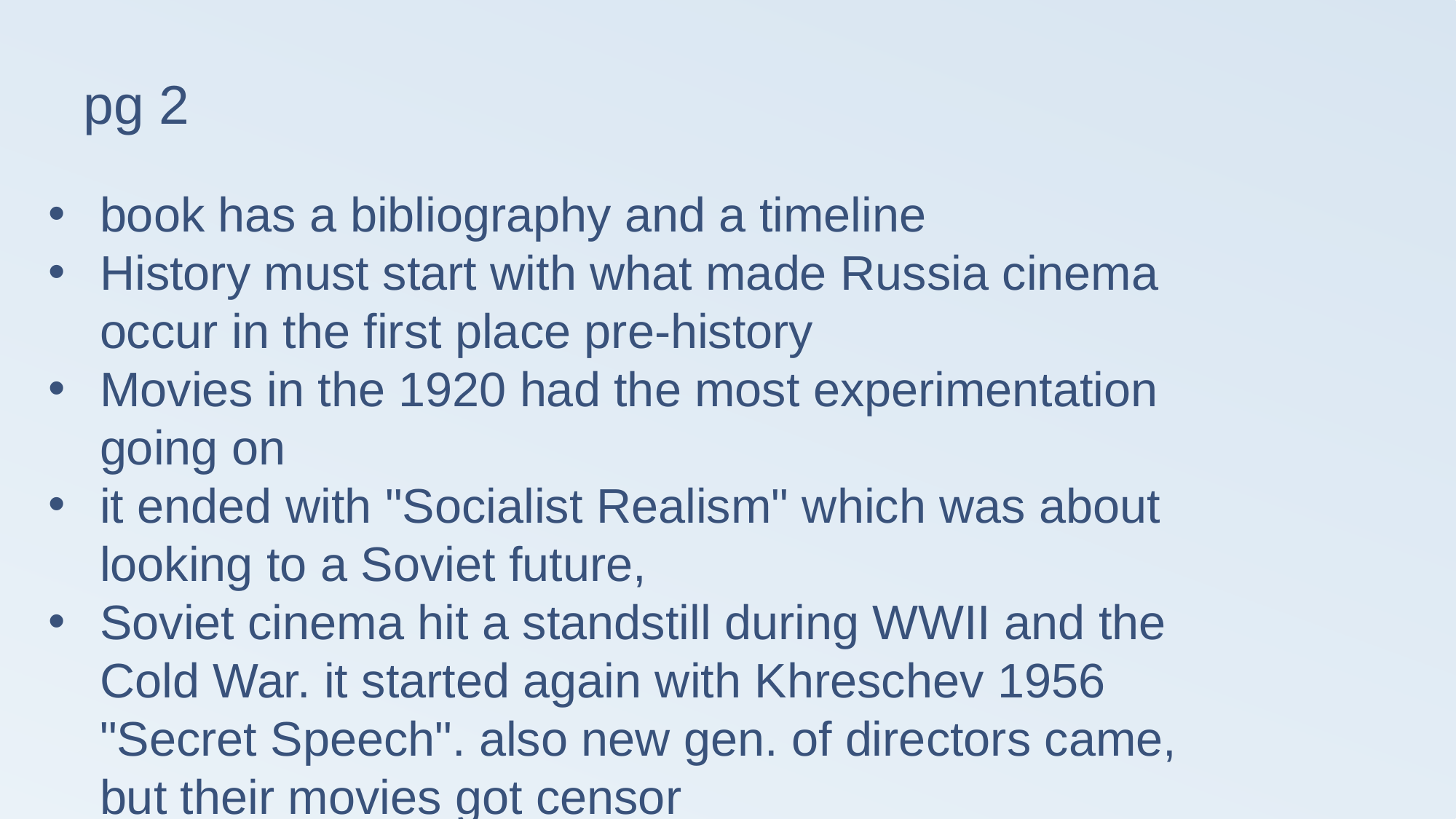

# pg 2
book has a bibliography and a timeline
History must start with what made Russia cinema occur in the first place pre-history
Movies in the 1920 had the most experimentation going on
it ended with "Socialist Realism" which was about looking to a Soviet future,
Soviet cinema hit a standstill during WWII and the Cold War. it started again with Khreschev 1956 "Secret Speech". also new gen. of directors came, but their movies got censor